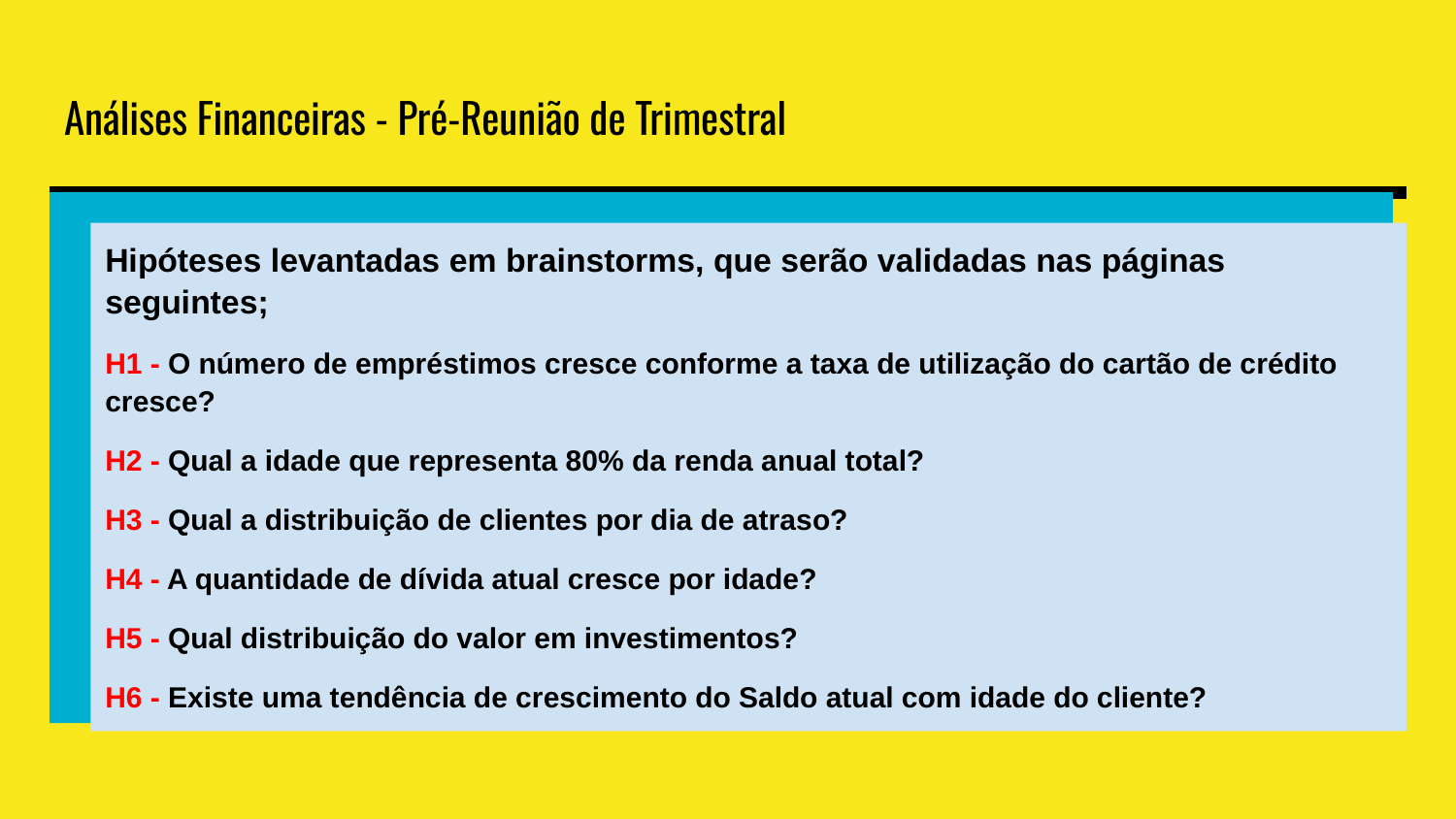

# Análises Financeiras - Pré-Reunião de Trimestral

Hipóteses levantadas em brainstorms, que serão validadas nas páginas seguintes;
H1 - O número de empréstimos cresce conforme a taxa de utilização do cartão de crédito cresce?
H2 - Qual a idade que representa 80% da renda anual total?
H3 - Qual a distribuição de clientes por dia de atraso?
H4 - A quantidade de dívida atual cresce por idade?
H5 - Qual distribuição do valor em investimentos?
H6 - Existe uma tendência de crescimento do Saldo atual com idade do cliente?